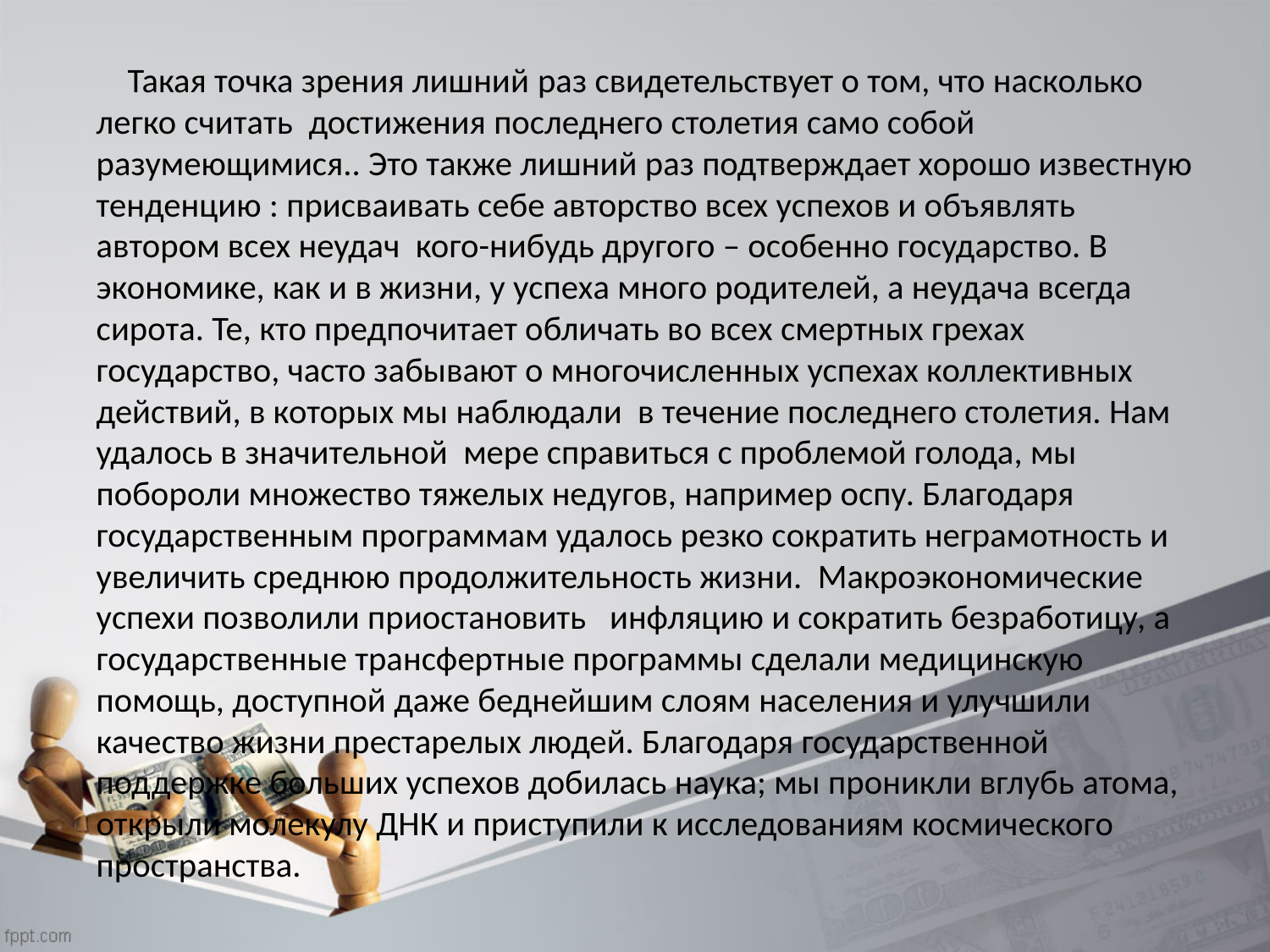

Такая точка зрения лишний paз свидетельствует о том, что насколько легко считать  достижения последнего столетия само собой разумеющимися.. Это также лишний раз подтверждает хорошо известную тенденцию : присваивать себе авторство всех успехов и объявлять  автором всех неудач  кого-нибудь друго­го – особенно государство. В  экономике, как и в жизни, у успеха много родителей, а неудача всегда сирота. Те, кто предпочитает обличать во всех смертных грехах  государство, часто забывают о многочисленных успехах коллективных действий, в которых мы наблюдали  в течение последнего столетия. Нам удалось в значительной  мере справиться с проблемой голода, мы побороли множество тяжелых недугов, например оспу. Благодаря государственным программам удалось резко сократить неграмотность и увеличить среднюю продолжительность жизни.  Макроэкономические успехи позволили приостановить   инфляцию и сократить безработицу, а государственные трансфертные программы сделали медицинскую помощь, доступной даже беднейшим слоям населения и улучшили качество жизни престарелых людей. Благодаря государственной поддержке больших успехов добилась наука; мы проникли вглубь атома, открыли молекулу ДНК и приступили к исследованиям космического пространства.